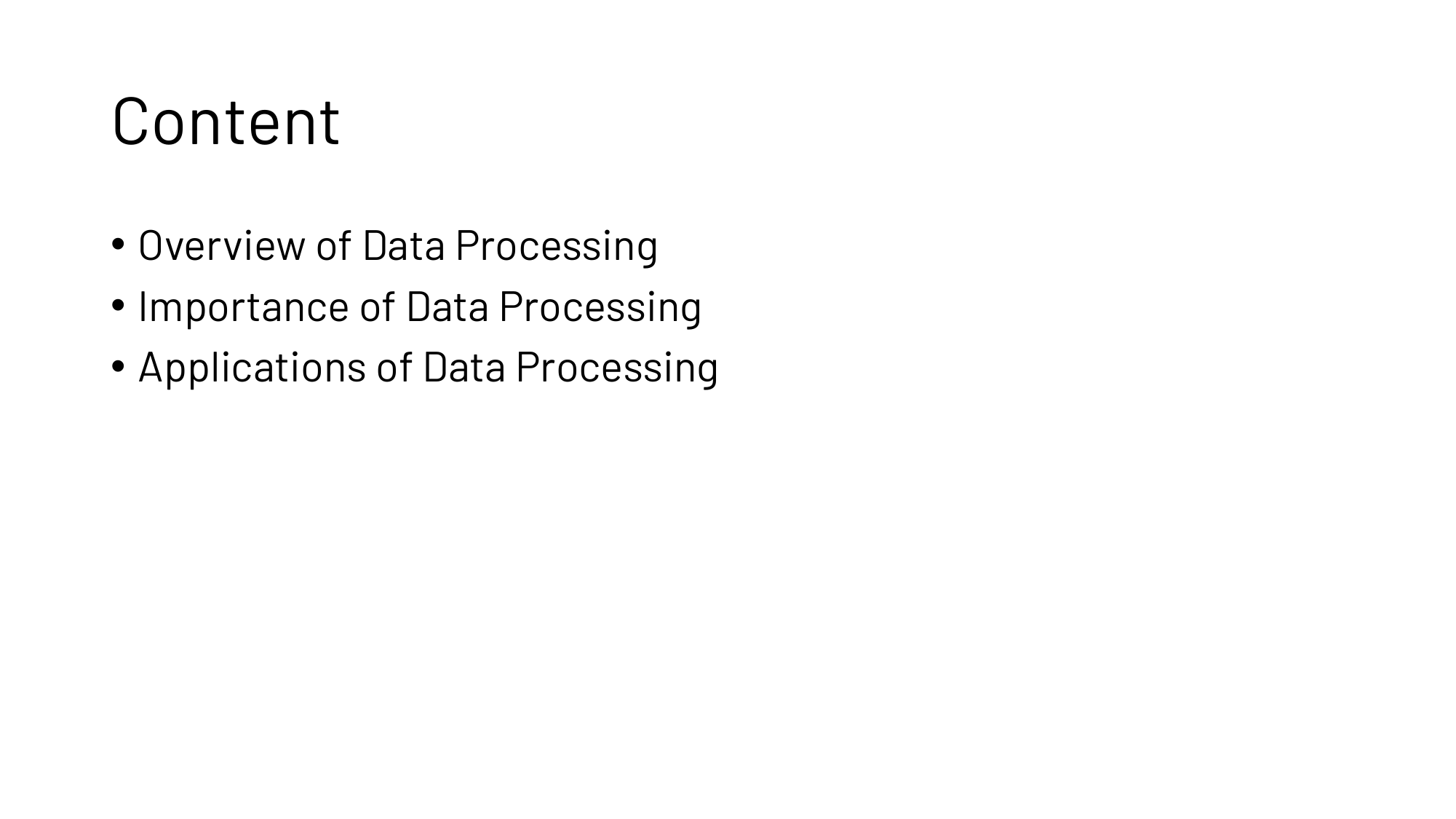

# Content
Overview of Data Processing
Importance of Data Processing
Applications of Data Processing